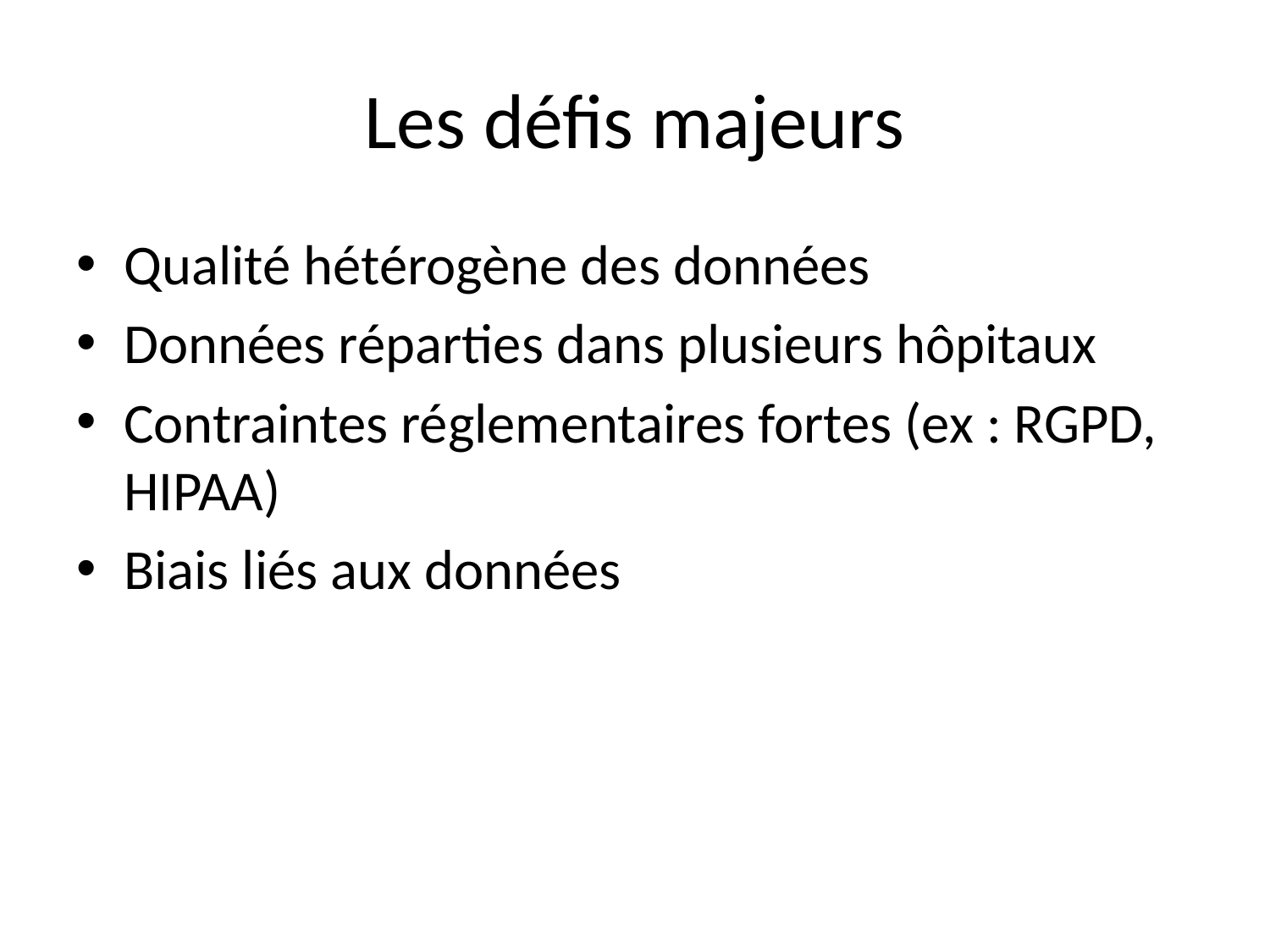

# Les défis majeurs
Qualité hétérogène des données
Données réparties dans plusieurs hôpitaux
Contraintes réglementaires fortes (ex : RGPD, HIPAA)
Biais liés aux données